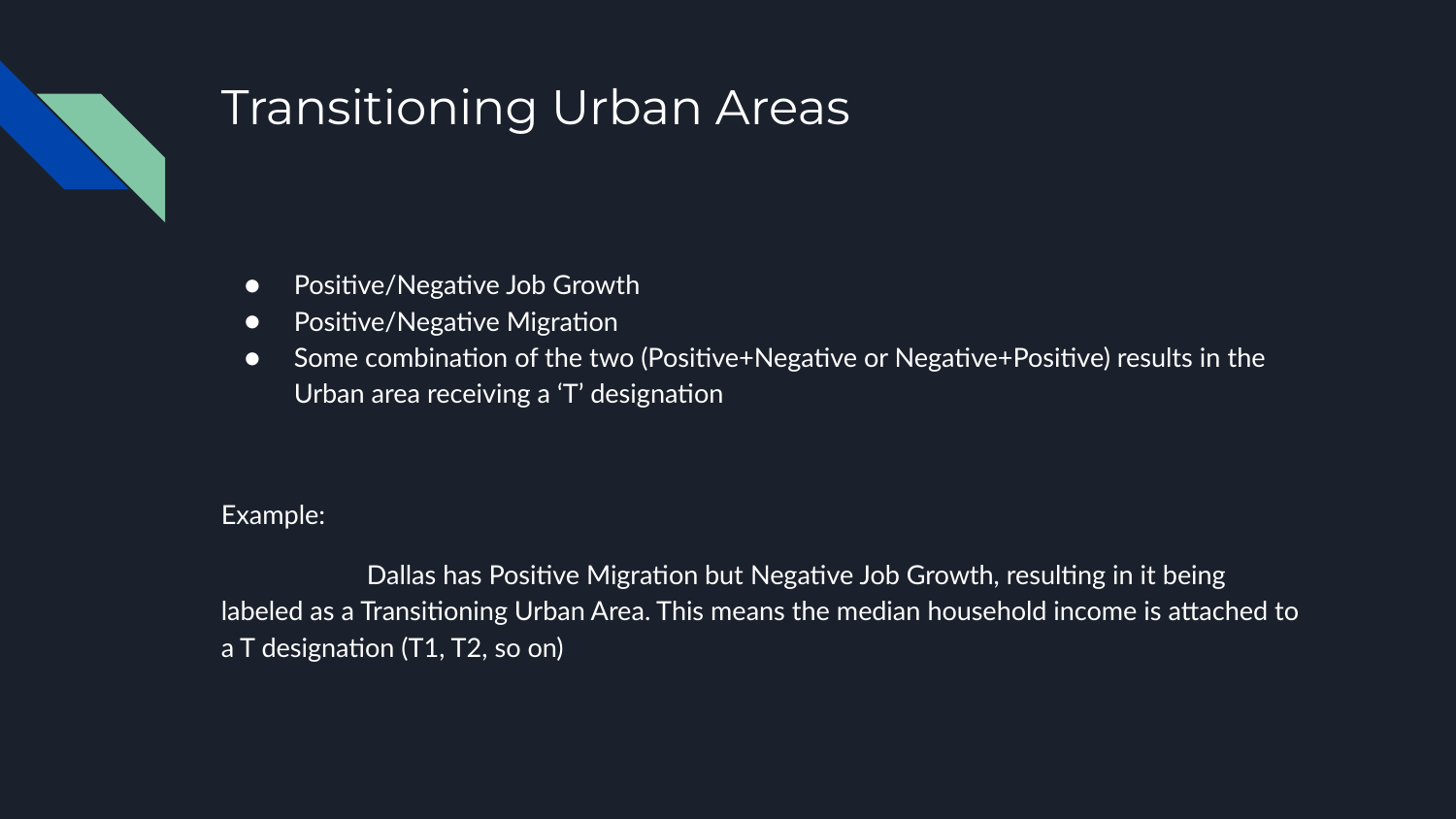

# Transitioning Urban Areas
Positive/Negative Job Growth
Positive/Negative Migration
Some combination of the two (Positive+Negative or Negative+Positive) results in the Urban area receiving a ‘T’ designation

Example:
	Dallas has Positive Migration but Negative Job Growth, resulting in it being labeled as a Transitioning Urban Area. This means the median household income is attached to a T designation (T1, T2, so on)